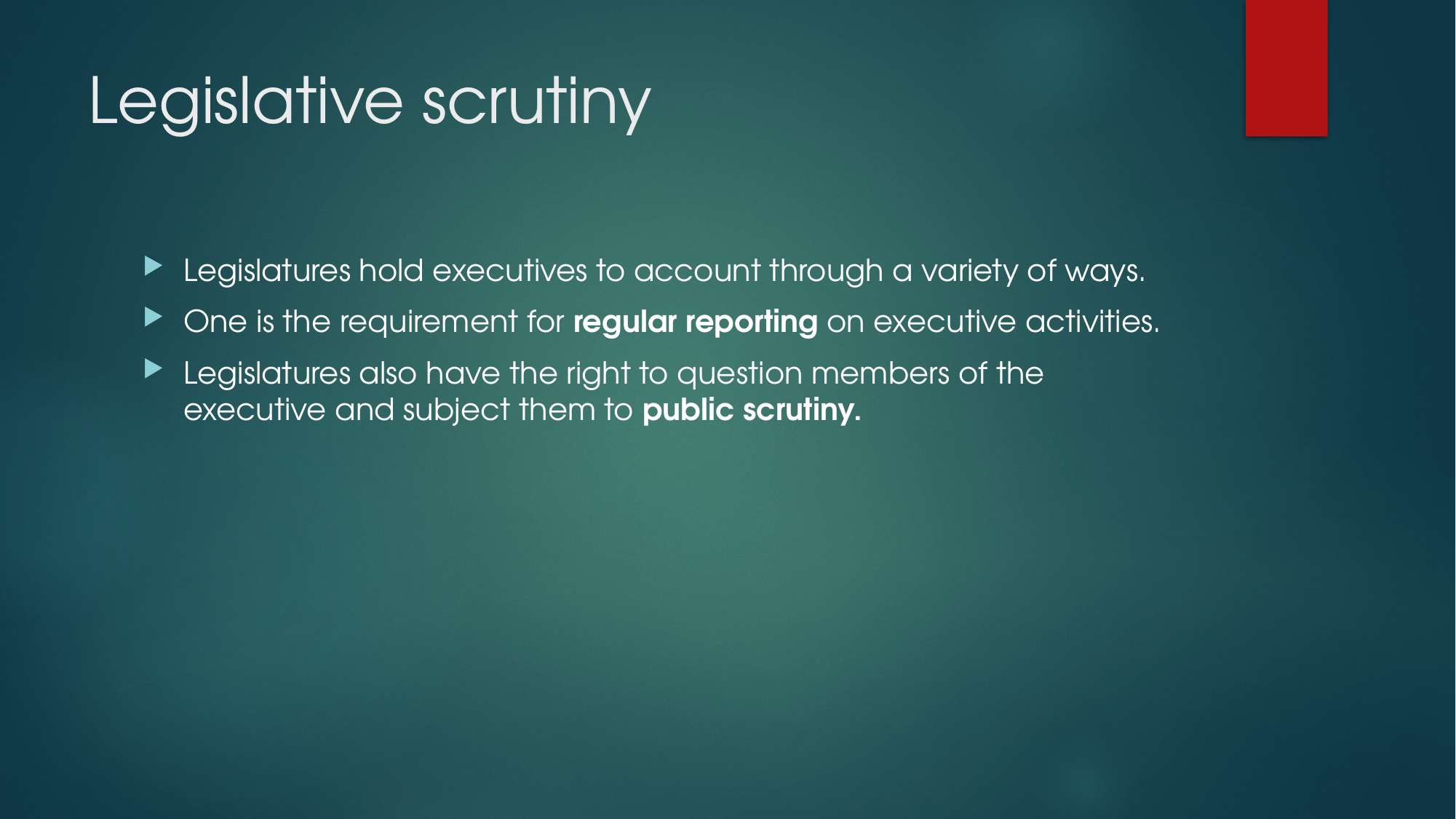

# Legislative scrutiny
Legislatures hold executives to account through a variety of ways.
One is the requirement for regular reporting on executive activities.
Legislatures also have the right to question members of the executive and subject them to public scrutiny.